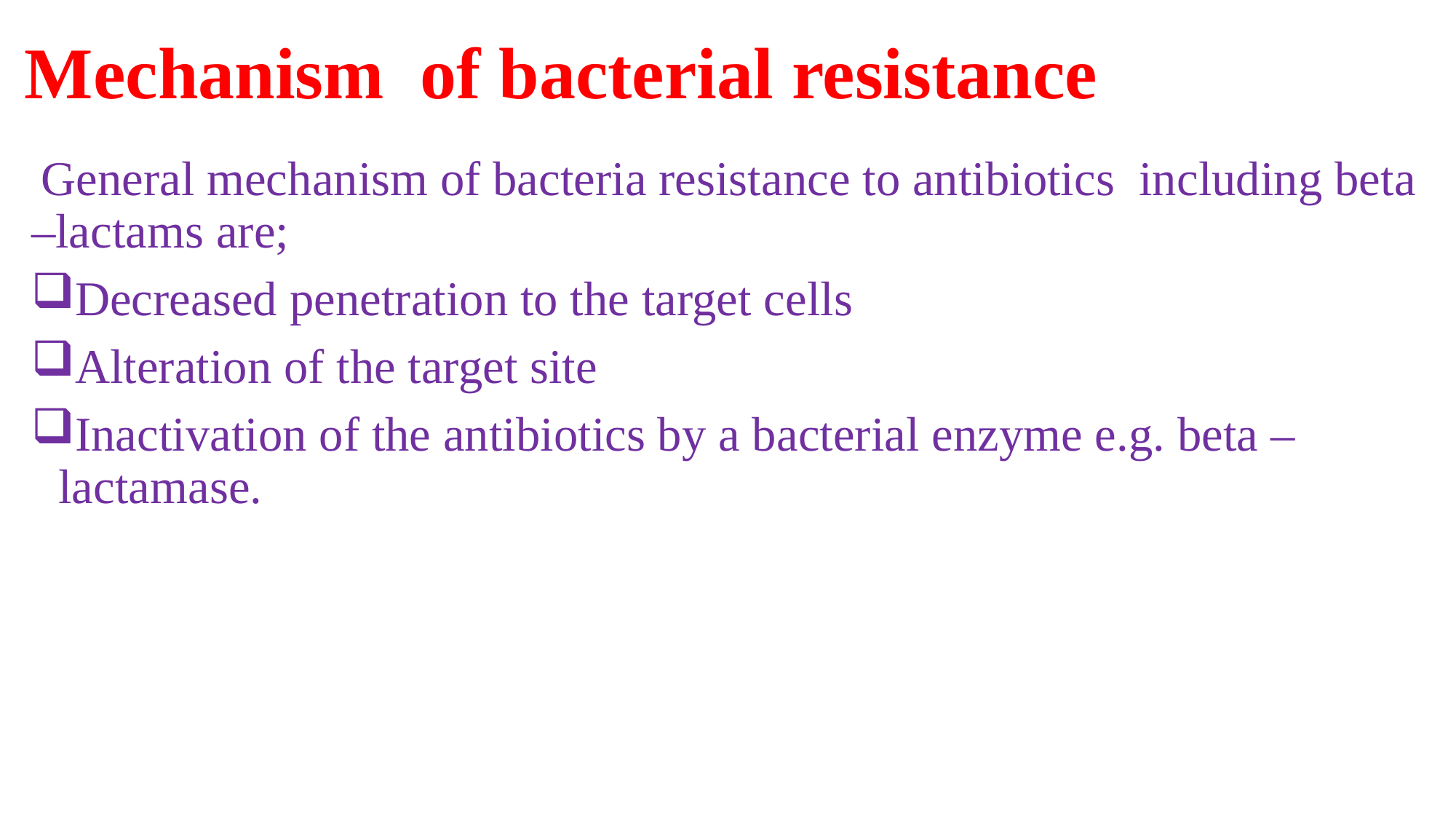

# Mechanism  of bacterial resistance
 General mechanism of bacteria resistance to antibiotics  including beta –lactams are;
Decreased penetration to the target cells
Alteration of the target site
Inactivation of the antibiotics by a bacterial enzyme e.g. beta –lactamase.